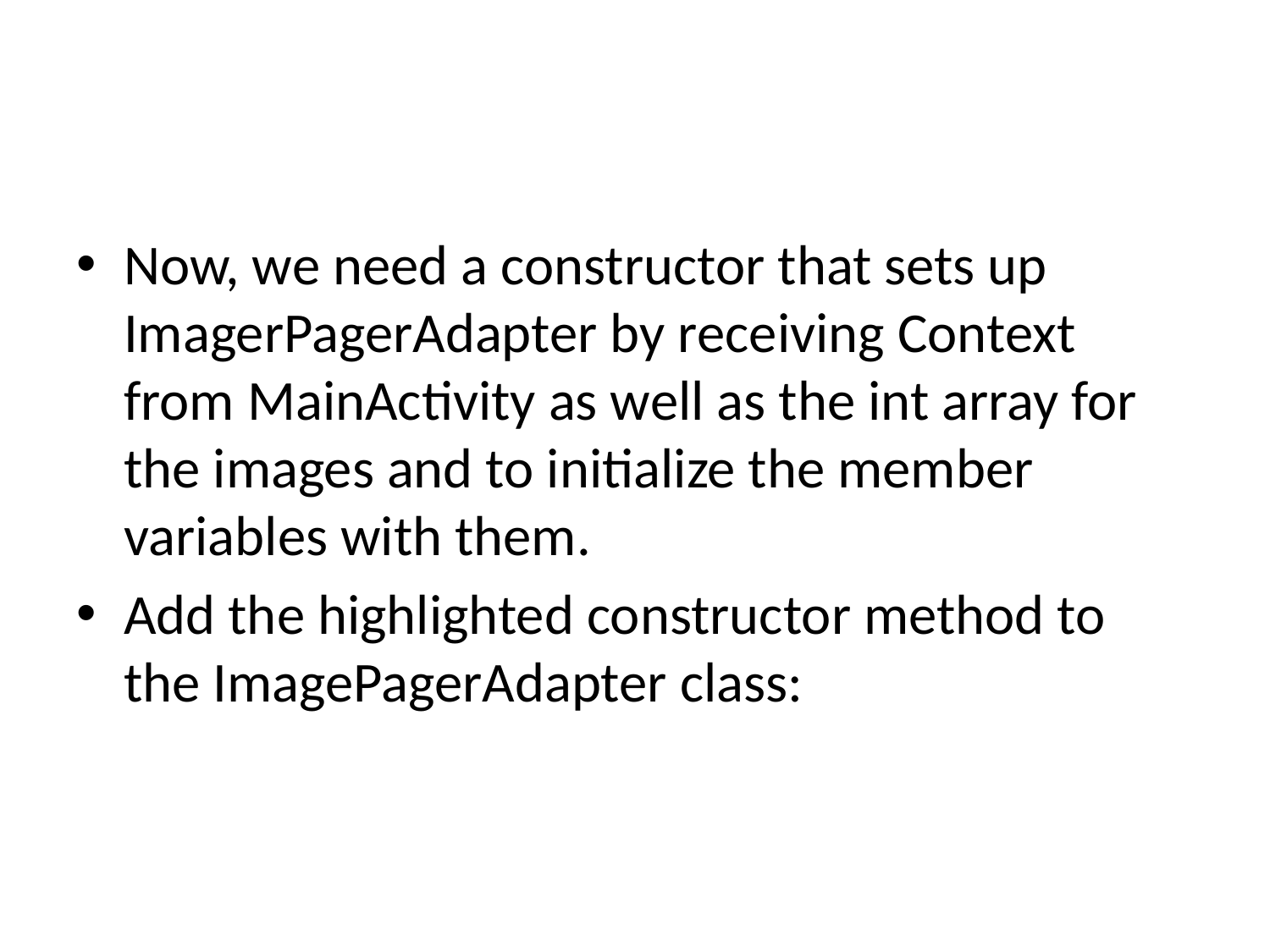

#
Now, we need a constructor that sets up ImagerPagerAdapter by receiving Context from MainActivity as well as the int array for the images and to initialize the member variables with them.
Add the highlighted constructor method to the ImagePagerAdapter class: